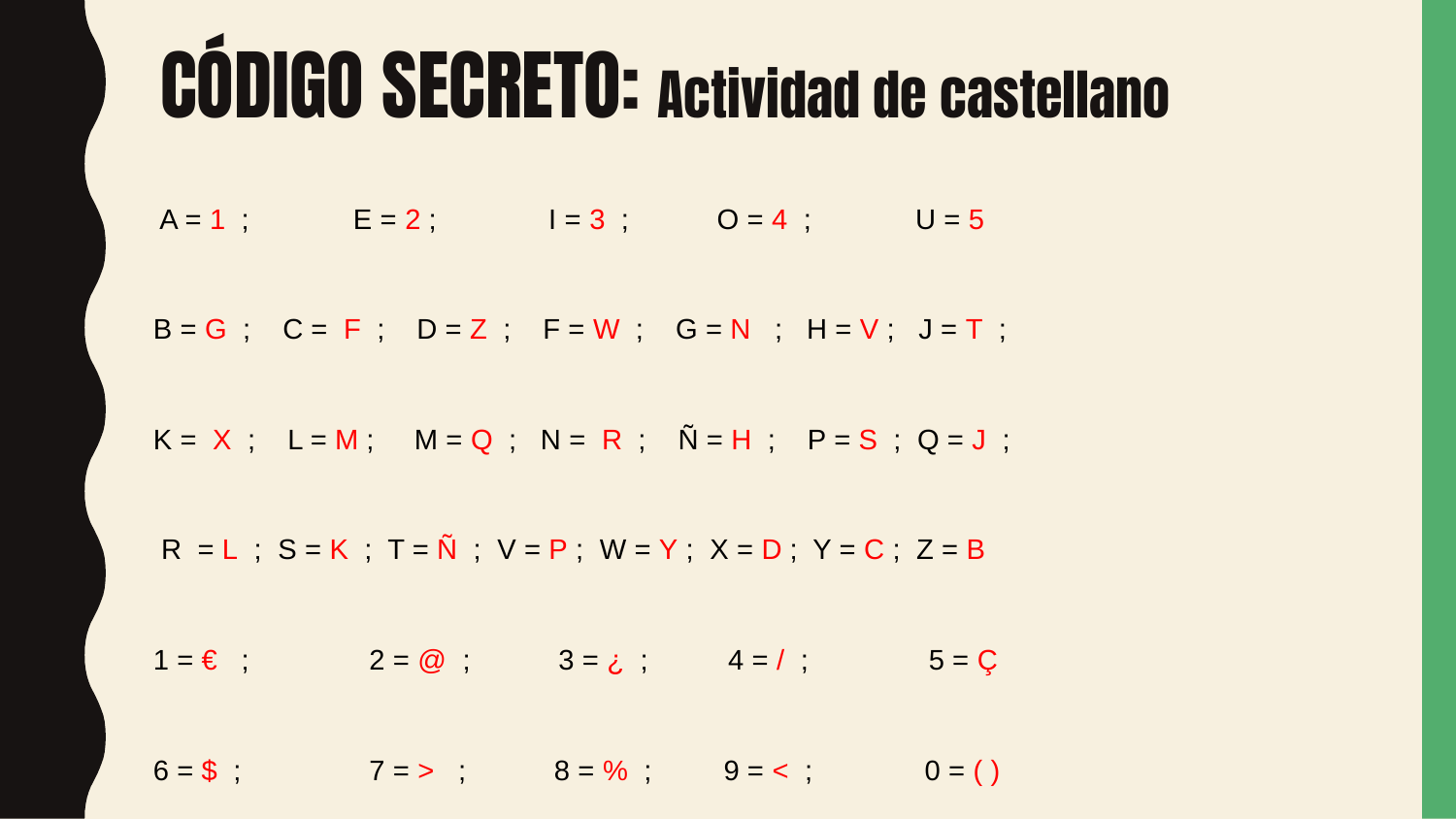

# CÓDIGO SECRETO: Actividad de castellano

 A = 1  ;             E = 2 ;              I = 3  ;           O = 4  ;             U = 5

B = G  ;    C =  F  ;    D = Z  ;    F = W  ;    G = N   ;   H = V ;   J = T  ;

K =  X  ;    L = M ;     M = Q  ;   N =  R  ;    Ñ = H  ;    P = S  ;  Q = J  ;

 R  = L  ;  S = K  ;  T = Ñ  ;  V = P ;  W = Y ;  X = D ;  Y = C ;  Z = B

1 = €   ;               2 = @  ;           3 = ¿  ;          4 = /  ;               5 = Ç

6 = $  ;                7 = >   ;           8 = %  ;         9 = <  ;              0 = ( )